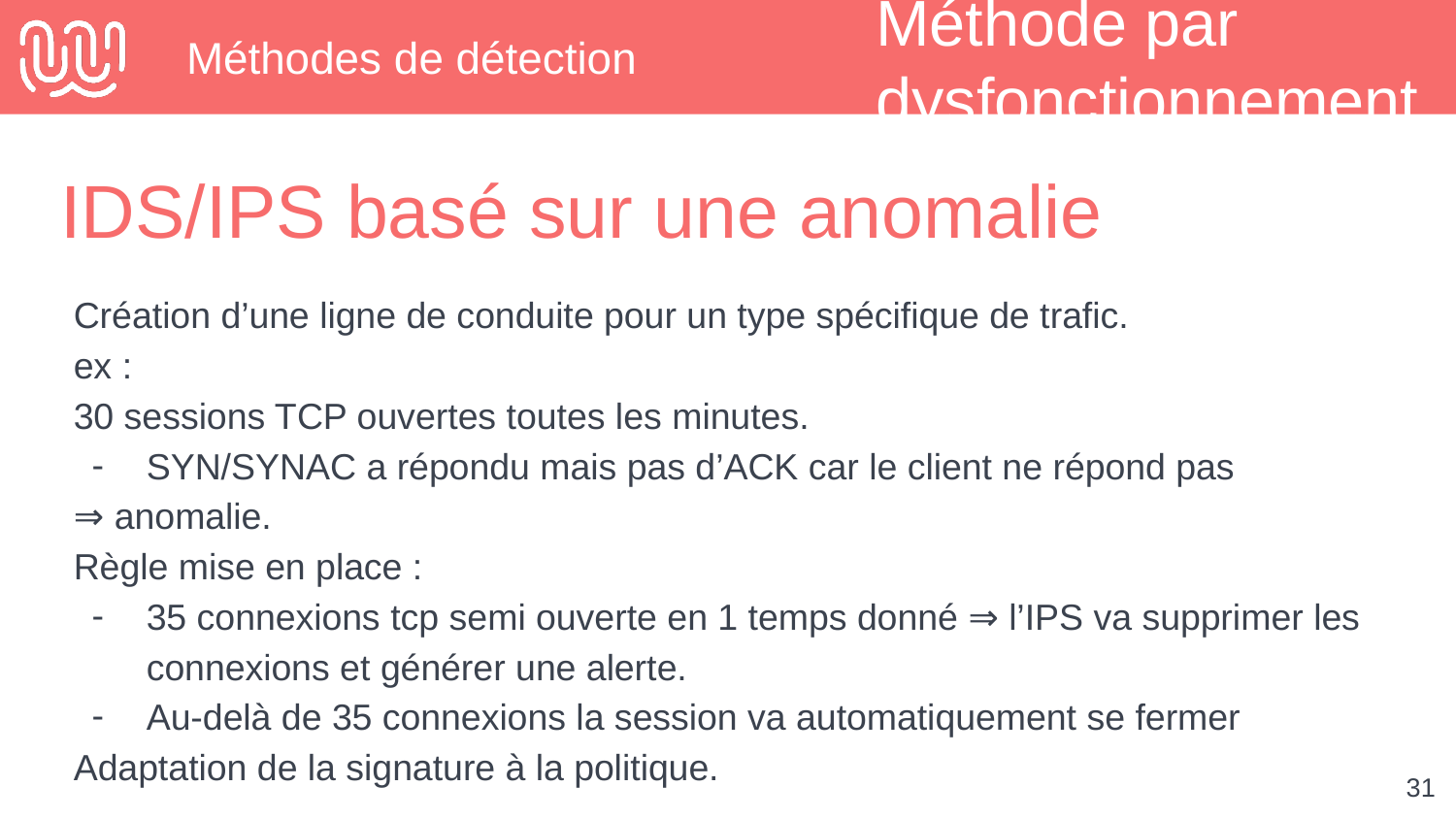

# Méthodes de détection
Méthode par dysfonctionnement
IDS/IPS basé sur une anomalie
Création d’une ligne de conduite pour un type spécifique de trafic.
ex :
30 sessions TCP ouvertes toutes les minutes.
SYN/SYNAC a répondu mais pas d’ACK car le client ne répond pas
⇒ anomalie.
Règle mise en place :
35 connexions tcp semi ouverte en 1 temps donné ⇒ l’IPS va supprimer les connexions et générer une alerte.
Au-delà de 35 connexions la session va automatiquement se fermer
Adaptation de la signature à la politique.
31